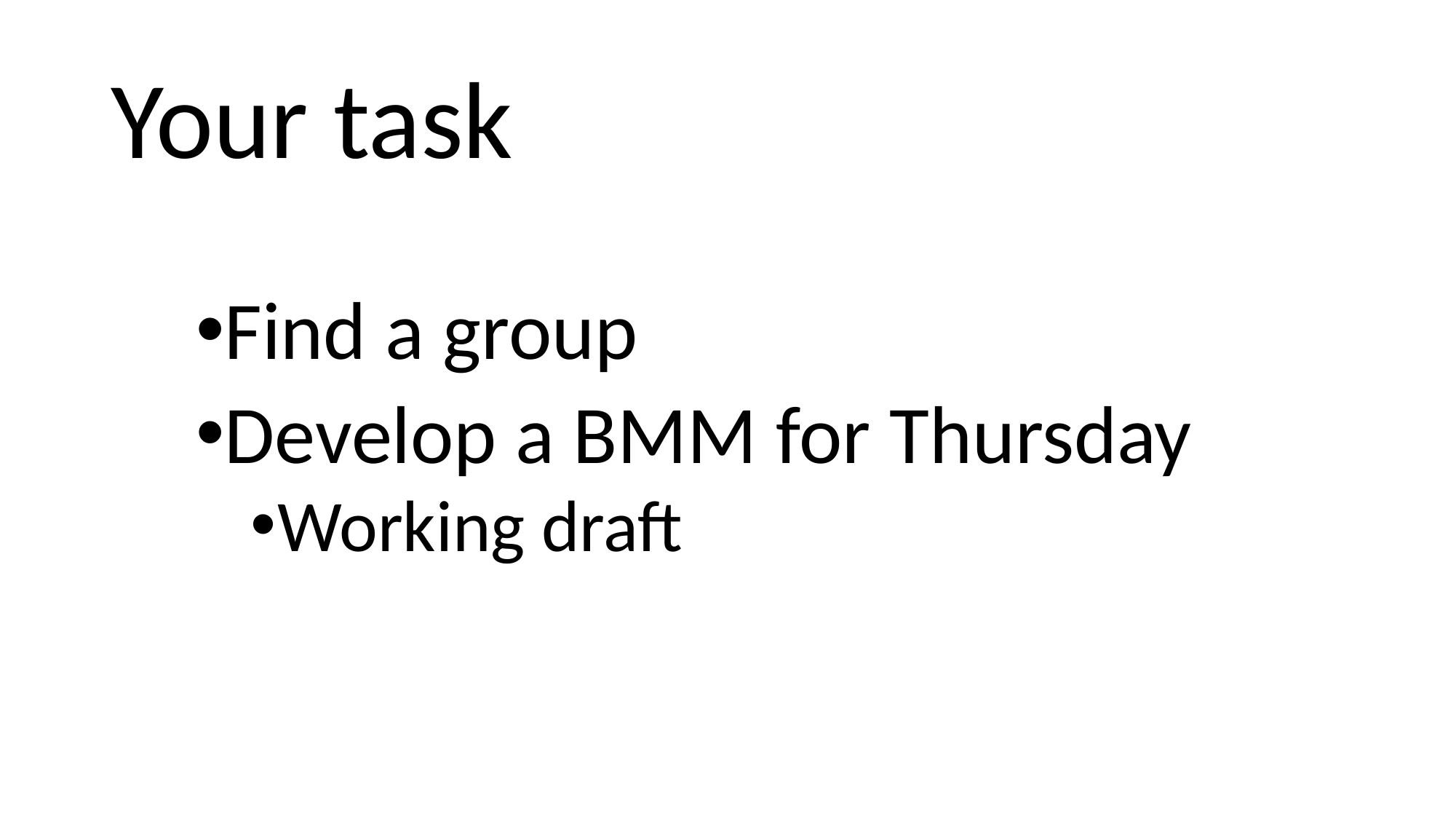

# Your task
Find a group
Develop a BMM for Thursday
Working draft